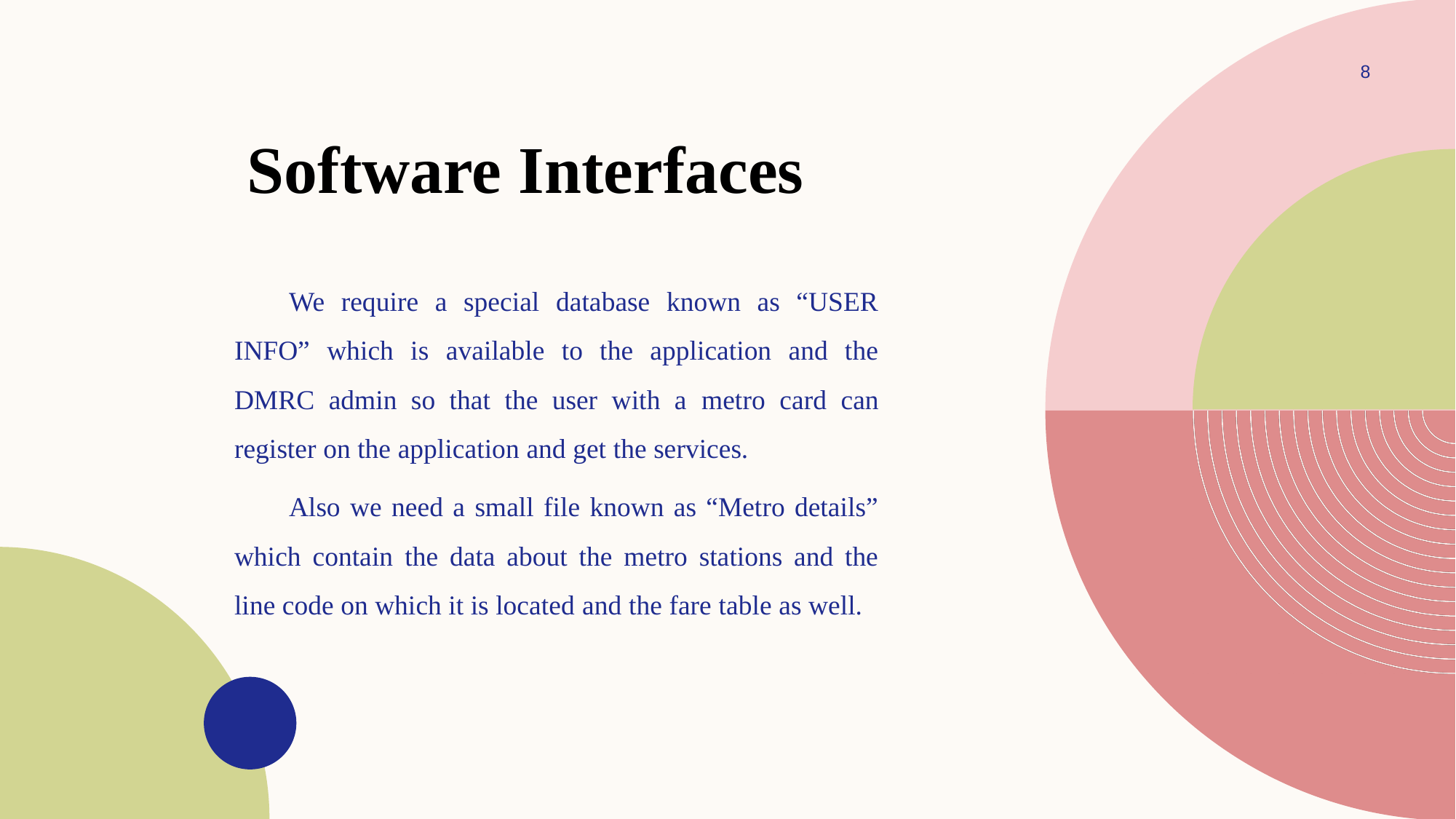

8
# Software Interfaces
We require a special database known as “USER INFO” which is available to the application and the DMRC admin so that the user with a metro card can register on the application and get the services.
Also we need a small file known as “Metro details” which contain the data about the metro stations and the line code on which it is located and the fare table as well.